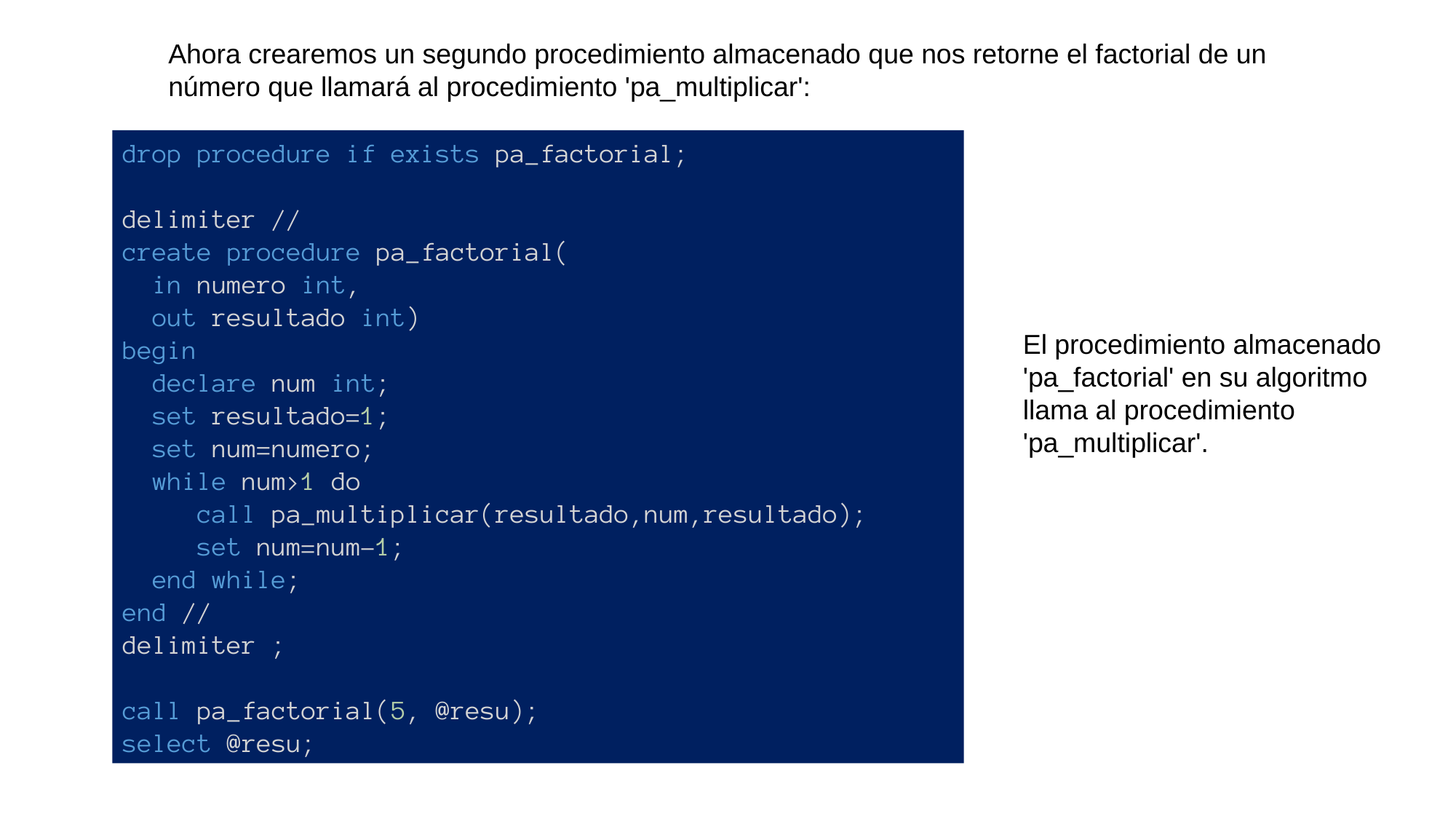

Ahora crearemos un segundo procedimiento almacenado que nos retorne el factorial de un número que llamará al procedimiento 'pa_multiplicar':
drop procedure if exists pa_factorial;
delimiter //
create procedure pa_factorial(
  in numero int,
  out resultado int)
begin
  declare num int;
  set resultado=1;
  set num=numero;
  while num>1 do
     call pa_multiplicar(resultado,num,resultado);
     set num=num-1;
  end while;
end //
delimiter ;
call pa_factorial(5, @resu);
select @resu;
El procedimiento almacenado 'pa_factorial' en su algoritmo llama al procedimiento 'pa_multiplicar'.